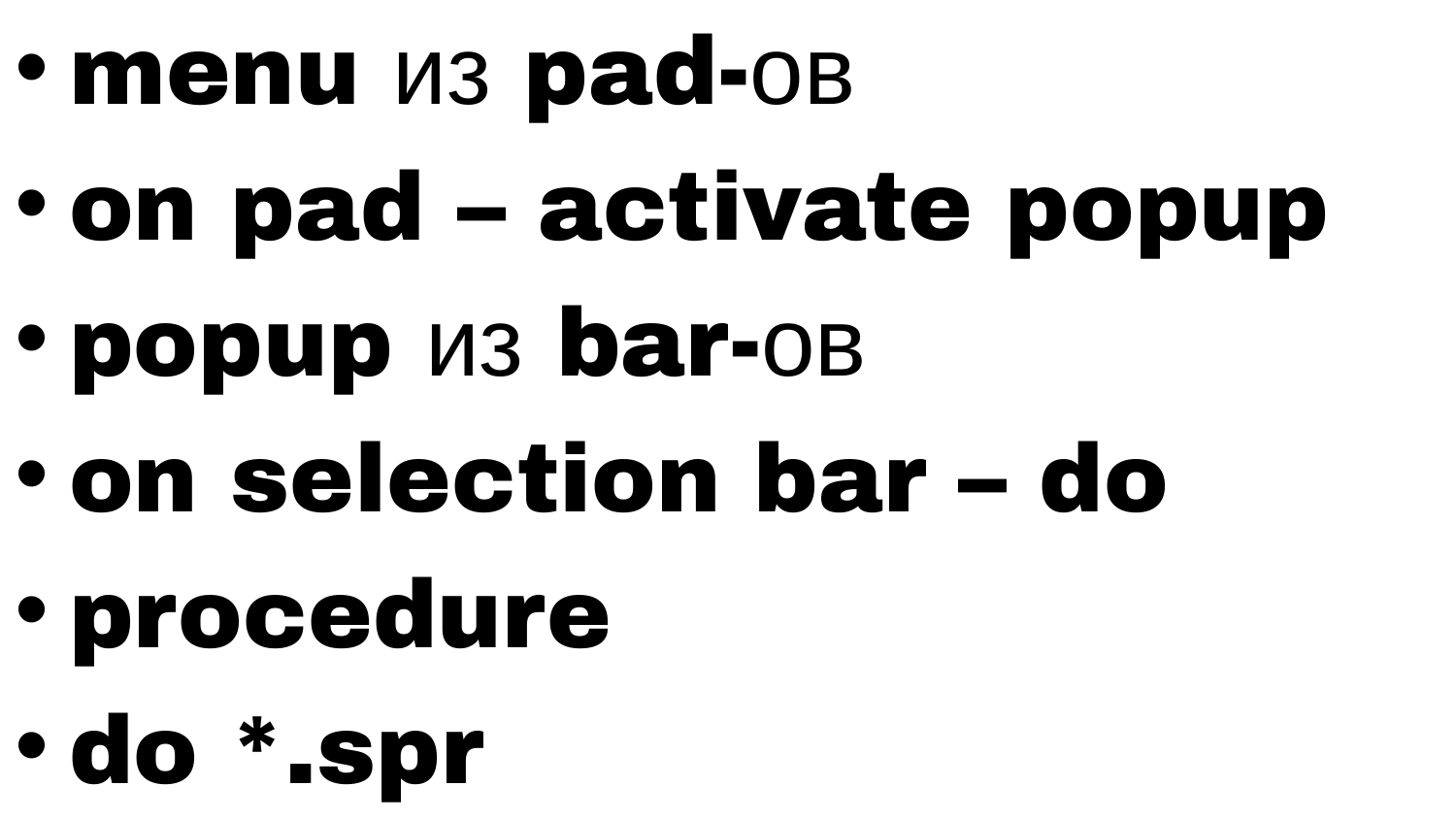

menu из pad-ов
on pad – activate popup
popup из bar-ов
on selection bar – do
procedure
do *.spr